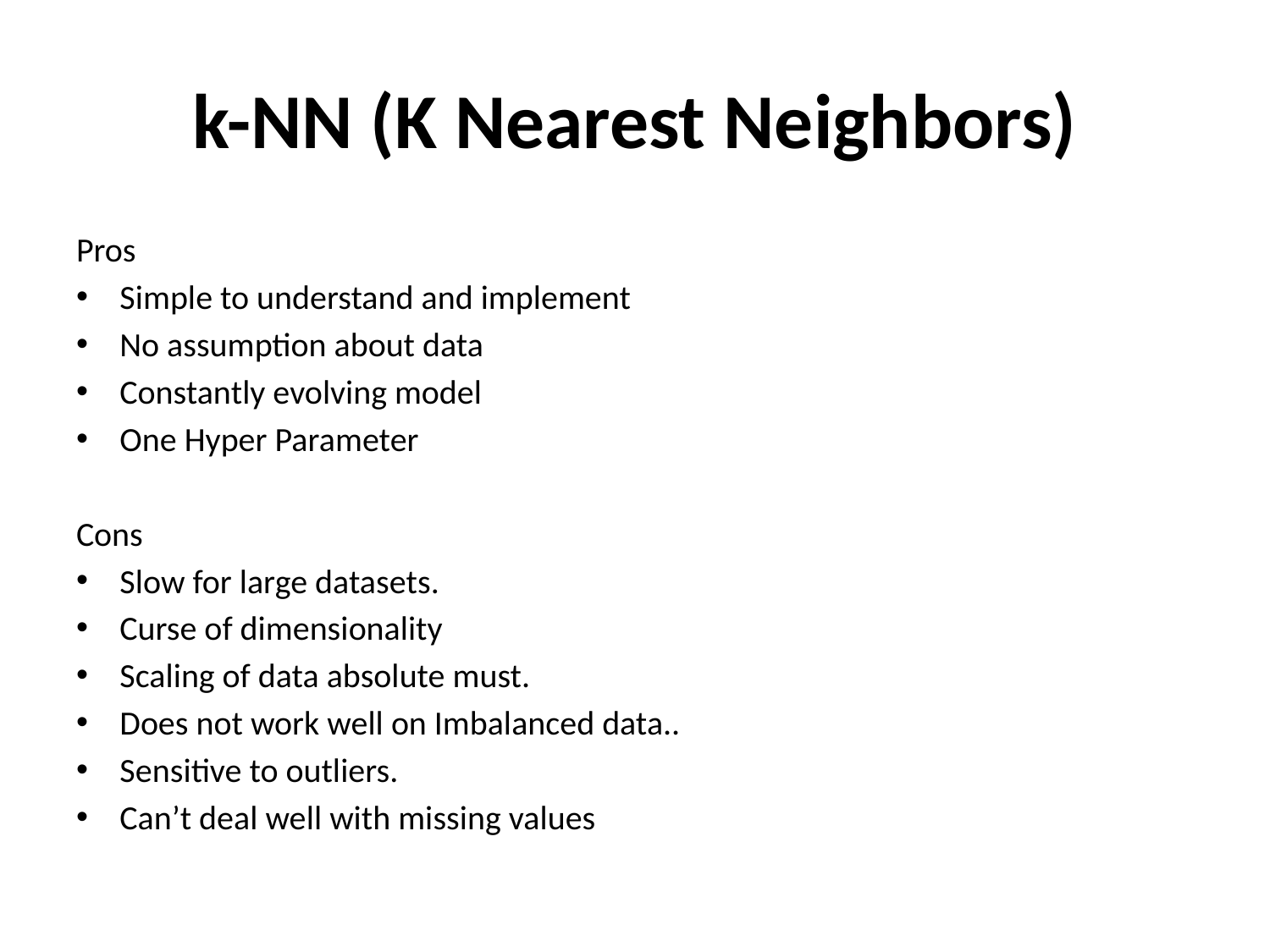

# k-NN (K Nearest Neighbors)
Pros
Simple to understand and implement
No assumption about data
Constantly evolving model
One Hyper Parameter

Cons
Slow for large datasets.
Curse of dimensionality
Scaling of data absolute must.
Does not work well on Imbalanced data..
Sensitive to outliers.
Can’t deal well with missing values